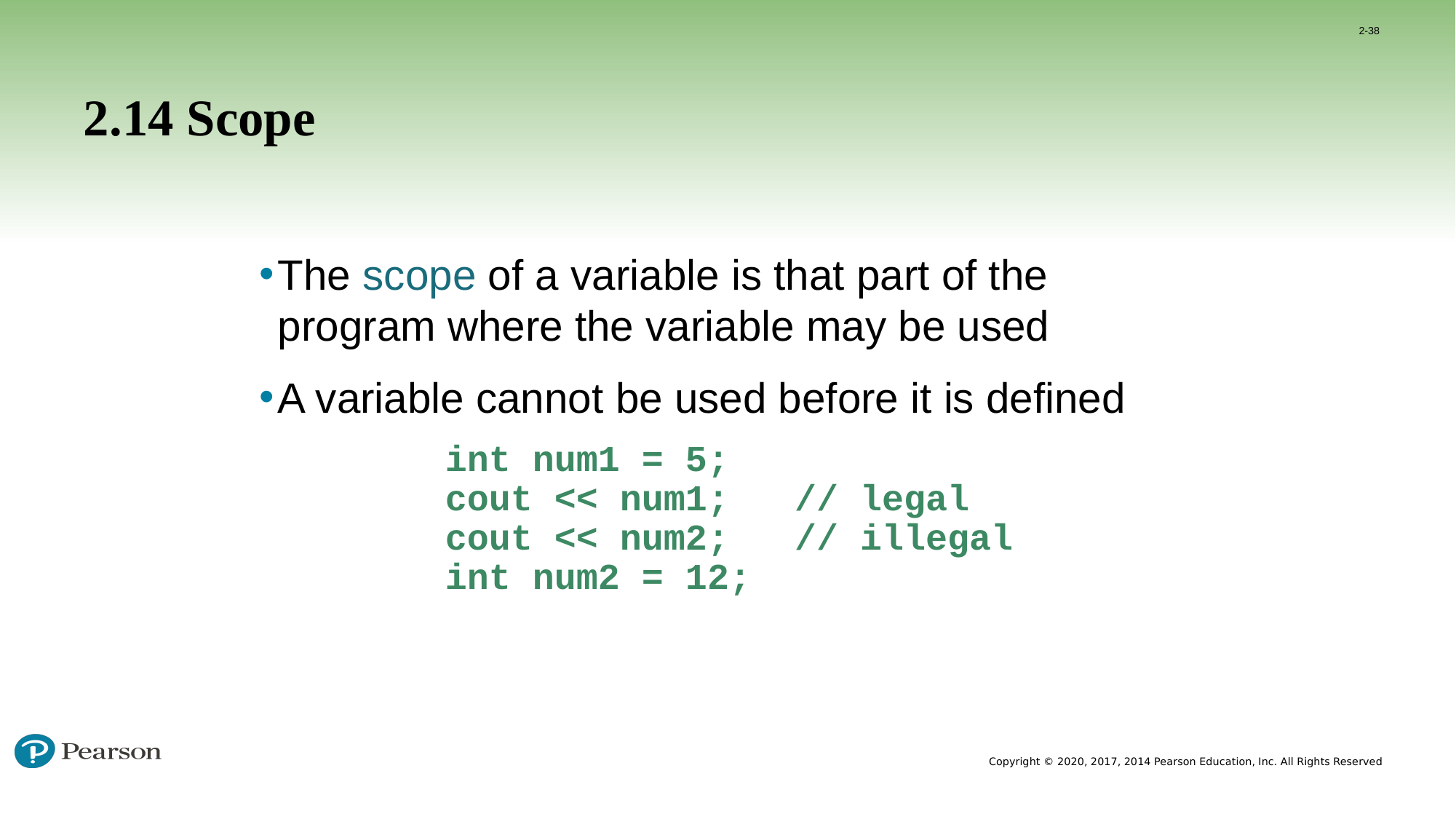

2-38
# 2.14 Scope
The scope of a variable is that part of the program where the variable may be used
A variable cannot be used before it is defined
		int num1 = 5;
		cout << num1;   // legal
		cout << num2;   // illegal
		int num2 = 12;